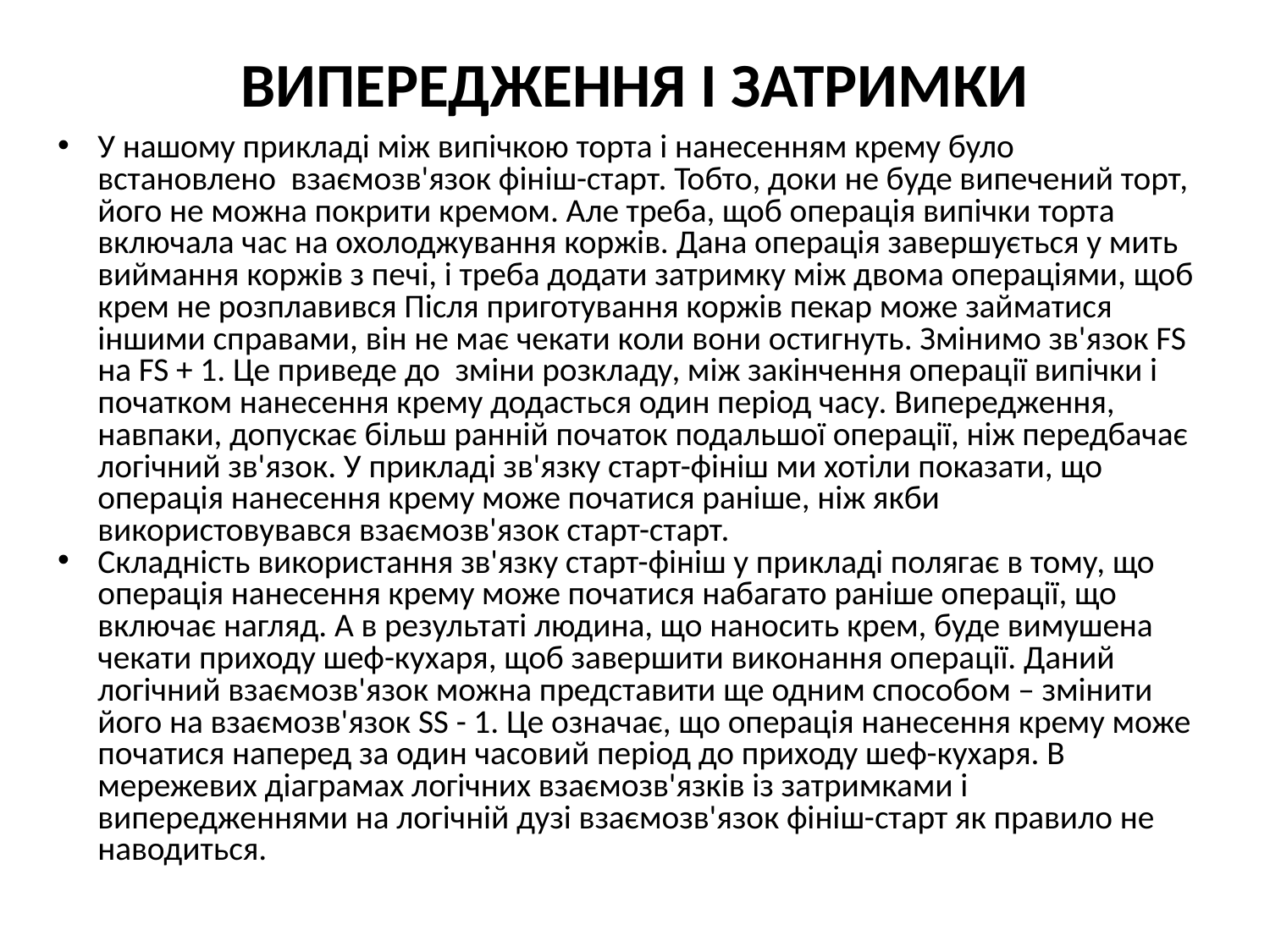

# ВИПЕРЕДЖЕННЯ І ЗАТРИМКИ
У нашому прикладі між випічкою торта і нанесенням крему було встановлено  взаємозв'язок фініш-старт. Тобто, доки не буде випечений торт, його не можна покрити кремом. Але треба, щоб операція випічки торта включала час на охолоджування коржів. Дана операція завершується у мить виймання коржів з печі, і треба додати затримку між двома операціями, щоб крем не розплавився Після приготування коржів пекар може займатися іншими справами, він не має чекати коли вони остигнуть. Змінимо зв'язок FS на FS + 1. Це приведе до  зміни розкладу, між закінчення операції випічки і початком нанесення крему додасться один період часу. Випередження, навпаки, допускає більш ранній початок подальшої операції, ніж передбачає логічний зв'язок. У прикладі зв'язку старт-фініш ми хотіли показати, що операція нанесення крему може початися раніше, ніж якби використовувався взаємозв'язок старт-старт.
Складність використання зв'язку старт-фініш у прикладі полягає в тому, що операція нанесення крему може початися набагато раніше операції, що включає нагляд. А в результаті людина, що наносить крем, буде вимушена чекати приходу шеф-кухаря, щоб завершити виконання операції. Даний логічний взаємозв'язок можна представити ще одним способом – змінити його на взаємозв'язок SS - 1. Це означає, що операція нанесення крему може початися наперед за один часовий період до приходу шеф-кухаря. В мережевих діаграмах логічних взаємозв'язків із затримками і випередженнями на логічній дузі взаємозв'язок фініш-старт як правило не наводиться.